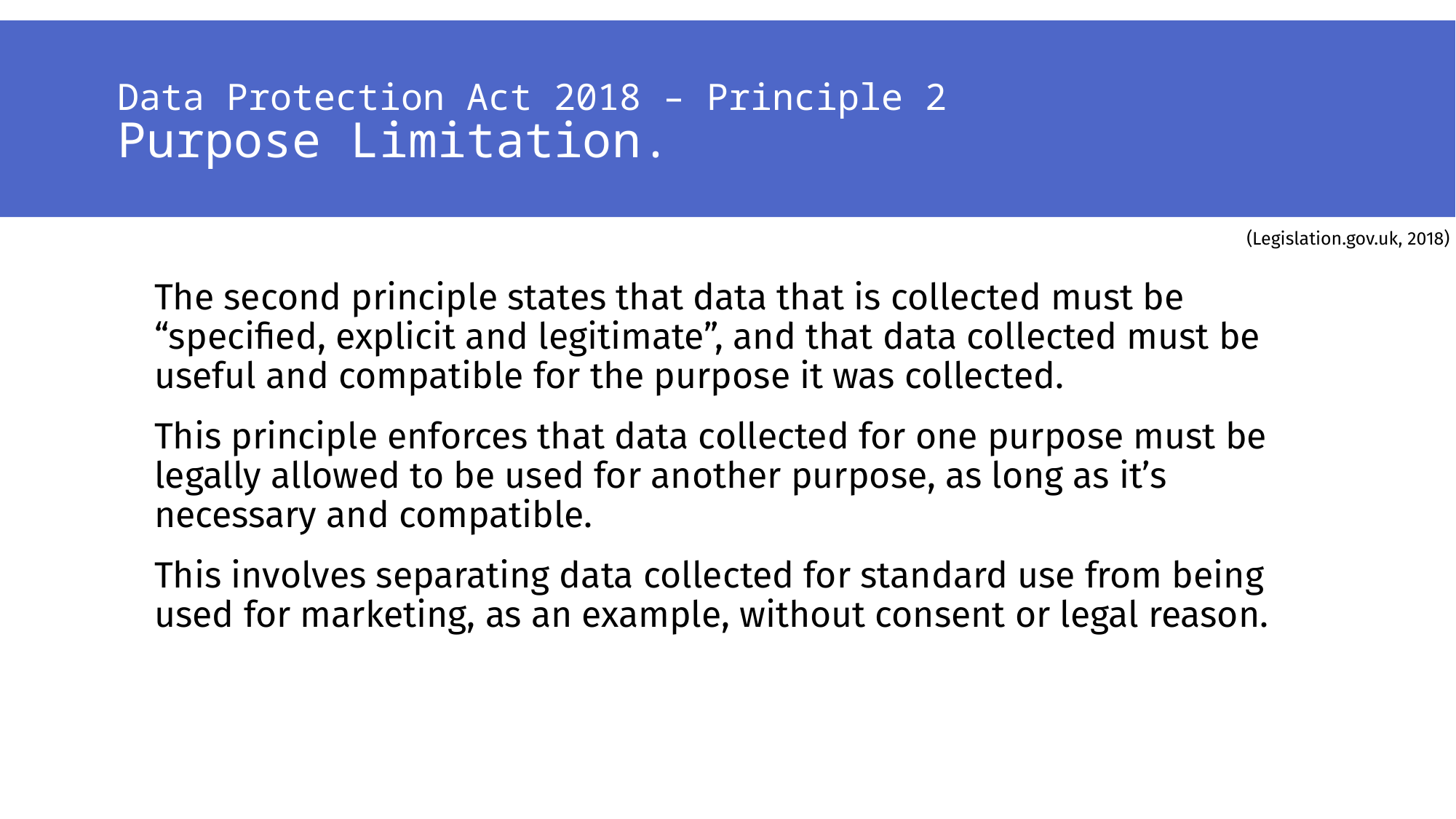

# Data Protection Act 2018 – Principle 2 Purpose Limitation.
(Legislation.gov.uk, 2018)
The second principle states that data that is collected must be “specified, explicit and legitimate”, and that data collected must be useful and compatible for the purpose it was collected.
This principle enforces that data collected for one purpose must be legally allowed to be used for another purpose, as long as it’s necessary and compatible.
This involves separating data collected for standard use from being used for marketing, as an example, without consent or legal reason.